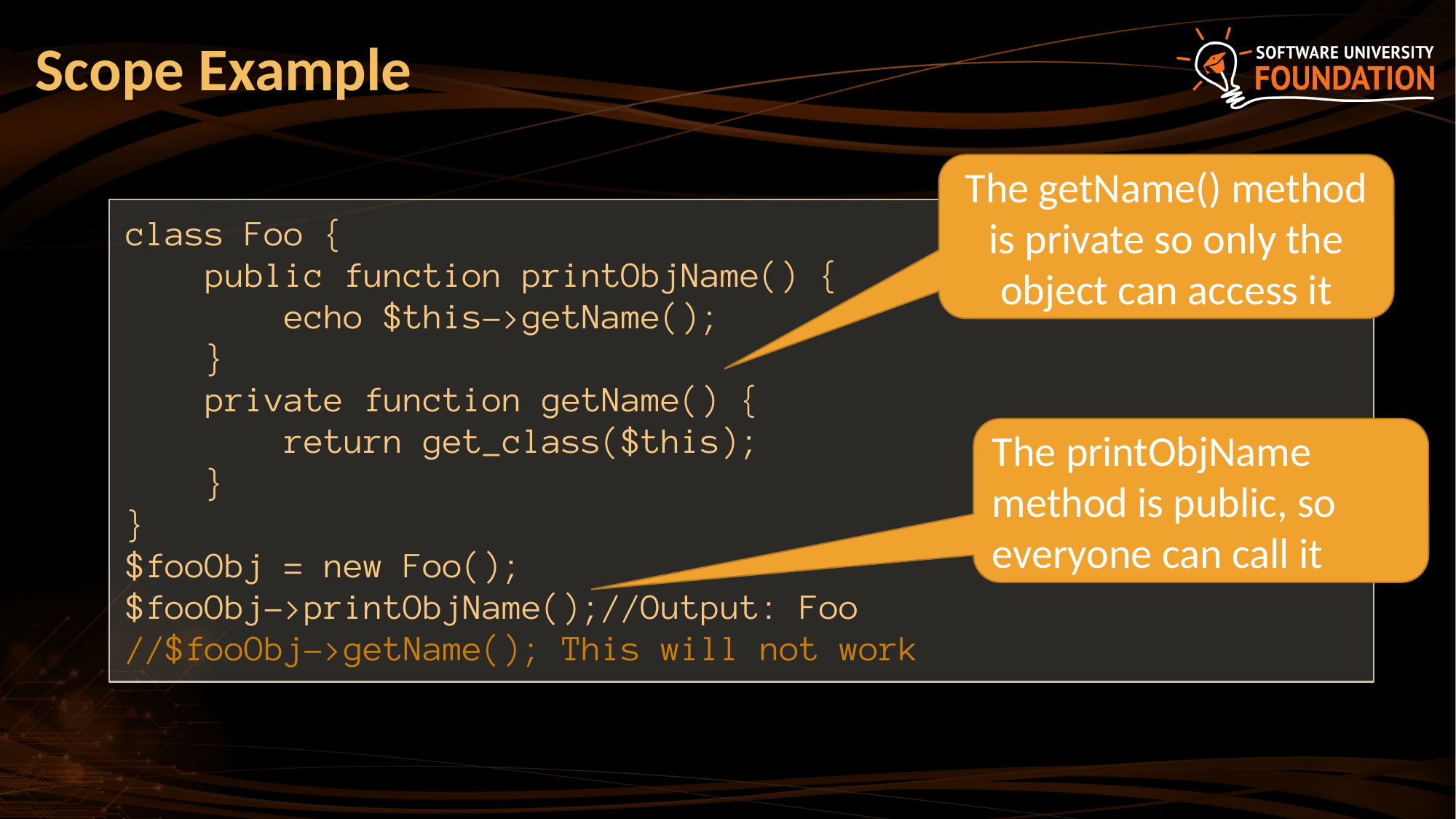

# Scope Example
The getName() method is private so only the object can access it
class Foo {
    public function printObjName() {
        echo $this->getName();
    }
    private function getName() {
        return get_class($this);
    }
}
$fooObj = new Foo();
$fooObj->printObjName();//Output: Foo
//$fooObj->getName(); This will not work
The printObjName method is public, so everyone can call it